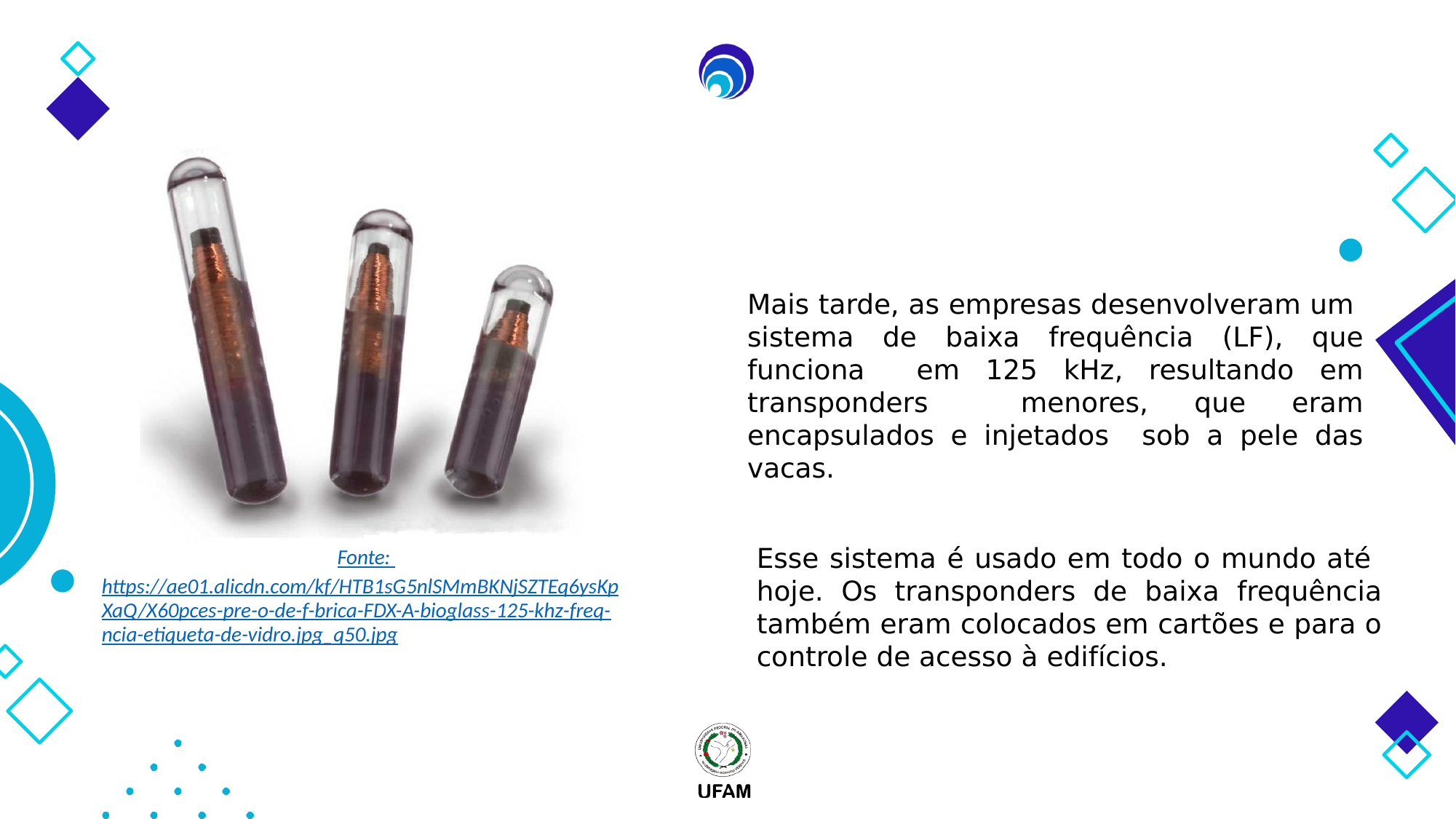

# Mais tarde, as empresas desenvolveram um  sistema de baixa frequência (LF), que funciona  em 125 kHz, resultando em transponders  menores, que eram encapsulados e injetados  sob a pele das vacas.
Fonte: https://ae01.alicdn.com/kf/HTB1sG5nlSMmBKNjSZTEq6ysKpXaQ/X60pces-pre-o-de-f-brica-FDX-A-bioglass-125-khz-freq-ncia-etiqueta-de-vidro.jpg_q50.jpg
Esse sistema é usado em todo o mundo até  hoje. Os transponders de baixa frequência também eram colocados em cartões e para o controle de acesso à edifícios.